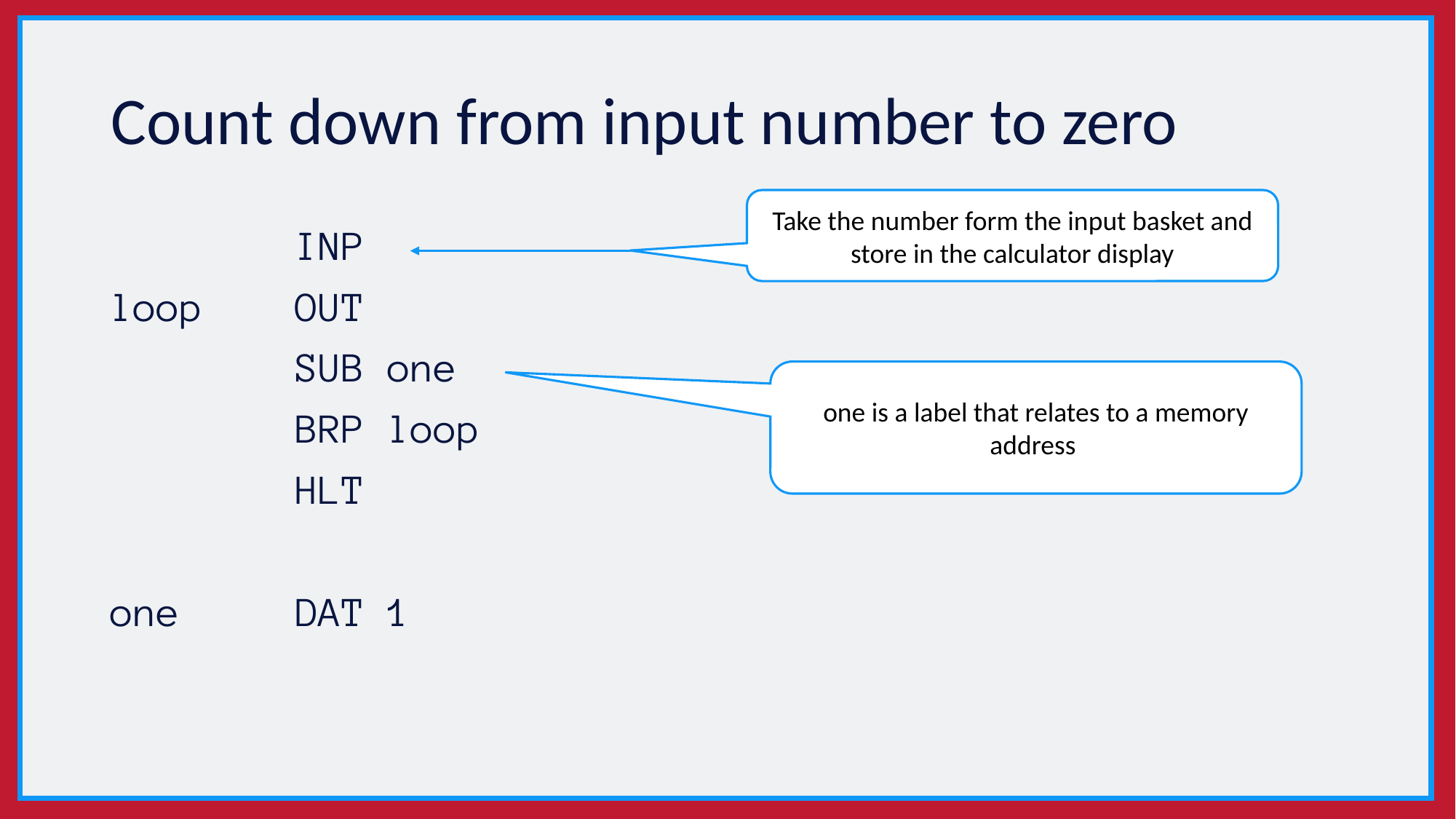

# Count down from input number to zero
Take the number form the input basket and store in the calculator display
        INP
loop    OUT
        SUB one
        BRP loop
        HLT

one     DAT 1
one is a label that relates to a memory address